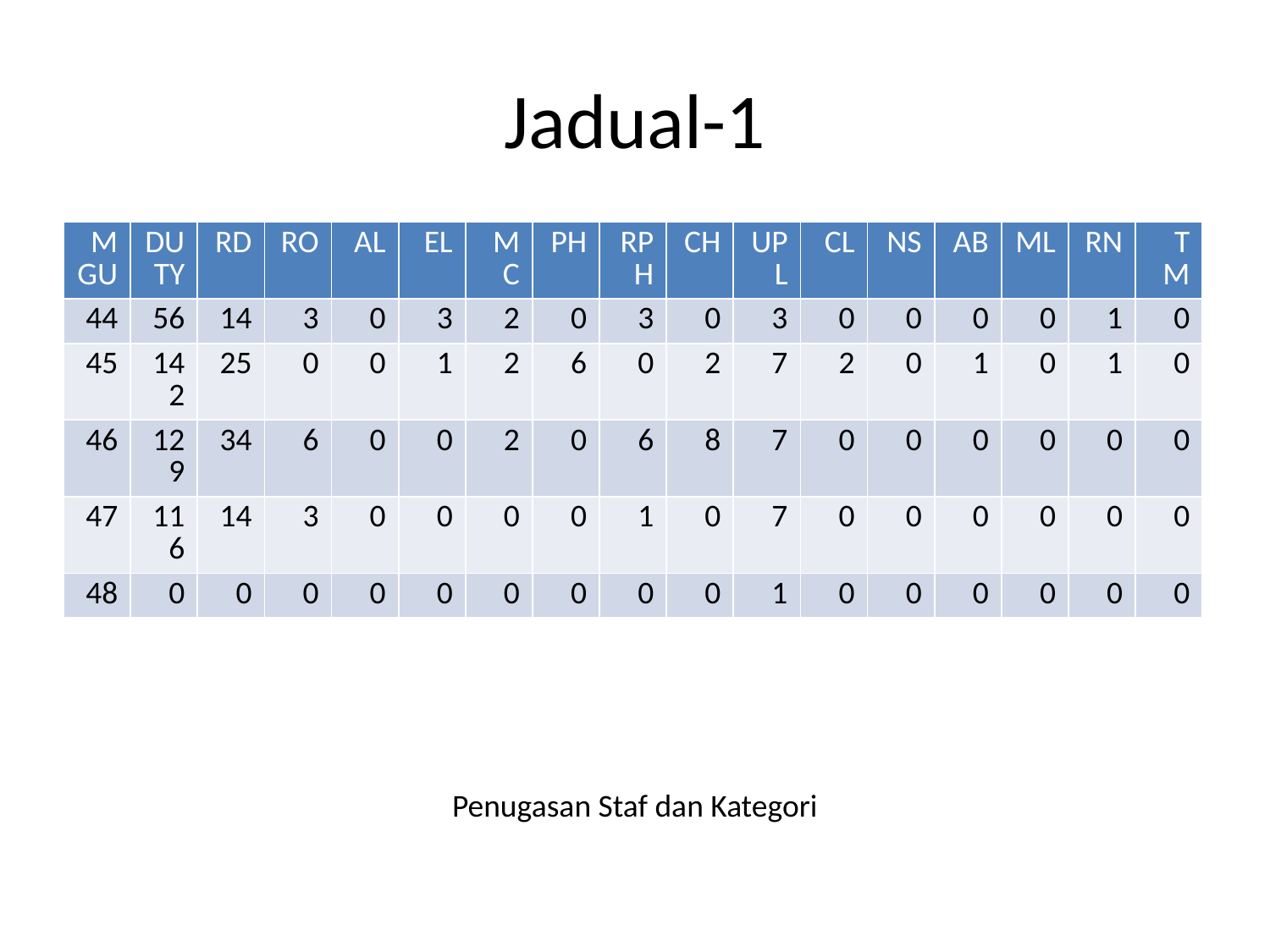

# Jadual-1
| MGU | DUTY | RD | RO | AL | EL | MC | PH | RPH | CH | UPL | CL | NS | AB | ML | RN | TM |
| --- | --- | --- | --- | --- | --- | --- | --- | --- | --- | --- | --- | --- | --- | --- | --- | --- |
| 44 | 56 | 14 | 3 | 0 | 3 | 2 | 0 | 3 | 0 | 3 | 0 | 0 | 0 | 0 | 1 | 0 |
| 45 | 142 | 25 | 0 | 0 | 1 | 2 | 6 | 0 | 2 | 7 | 2 | 0 | 1 | 0 | 1 | 0 |
| 46 | 129 | 34 | 6 | 0 | 0 | 2 | 0 | 6 | 8 | 7 | 0 | 0 | 0 | 0 | 0 | 0 |
| 47 | 116 | 14 | 3 | 0 | 0 | 0 | 0 | 1 | 0 | 7 | 0 | 0 | 0 | 0 | 0 | 0 |
| 48 | 0 | 0 | 0 | 0 | 0 | 0 | 0 | 0 | 0 | 1 | 0 | 0 | 0 | 0 | 0 | 0 |
Penugasan Staf dan Kategori